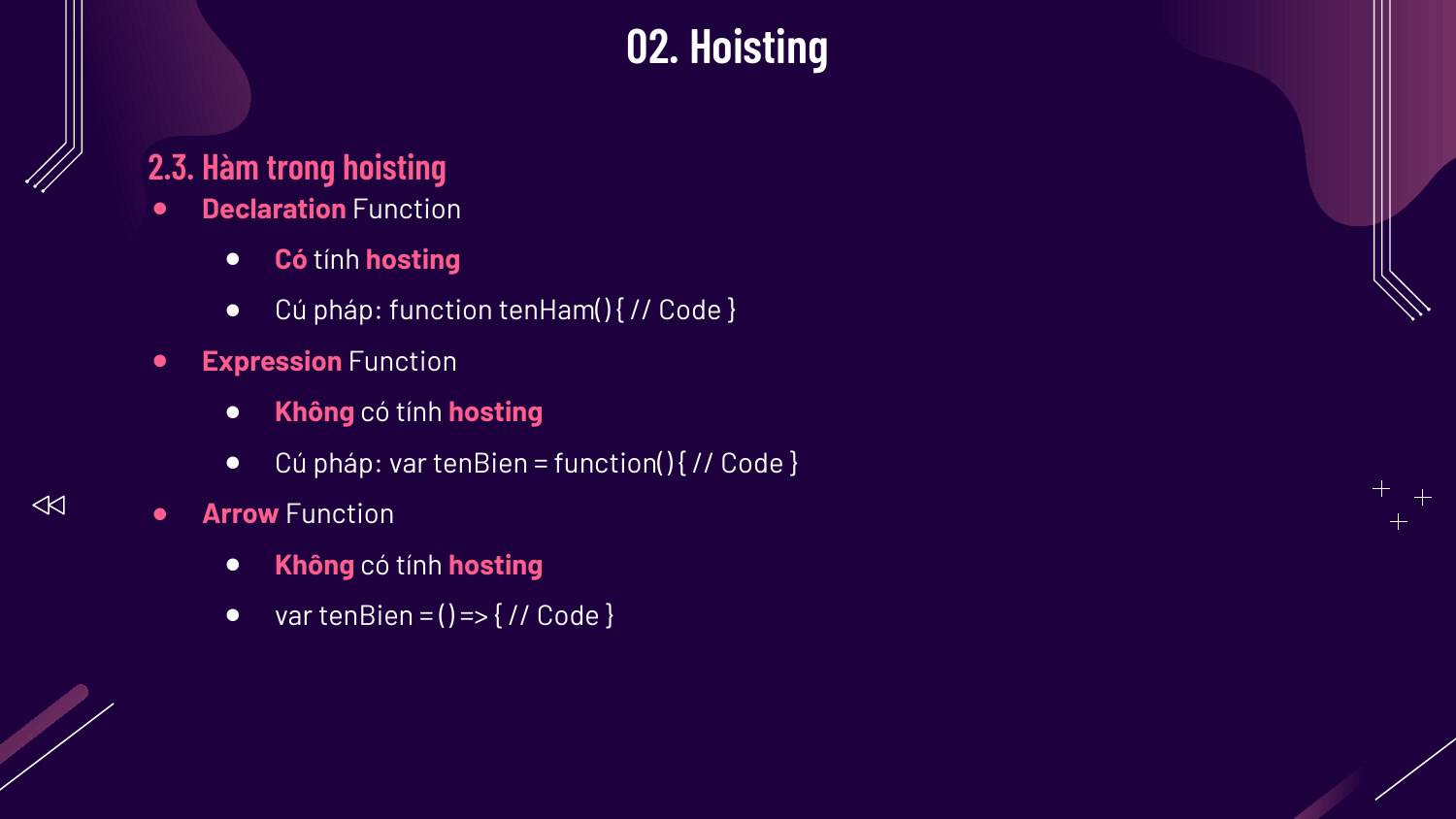

# 02. Hoisting
2.3. Hàm trong hoisting
Declaration Function
Có tính hosting
Cú pháp: function tenHam() { // Code }
Expression Function
Không có tính hosting
Cú pháp: var tenBien = function() { // Code }
Arrow Function
Không có tính hosting
var tenBien = () => { // Code }